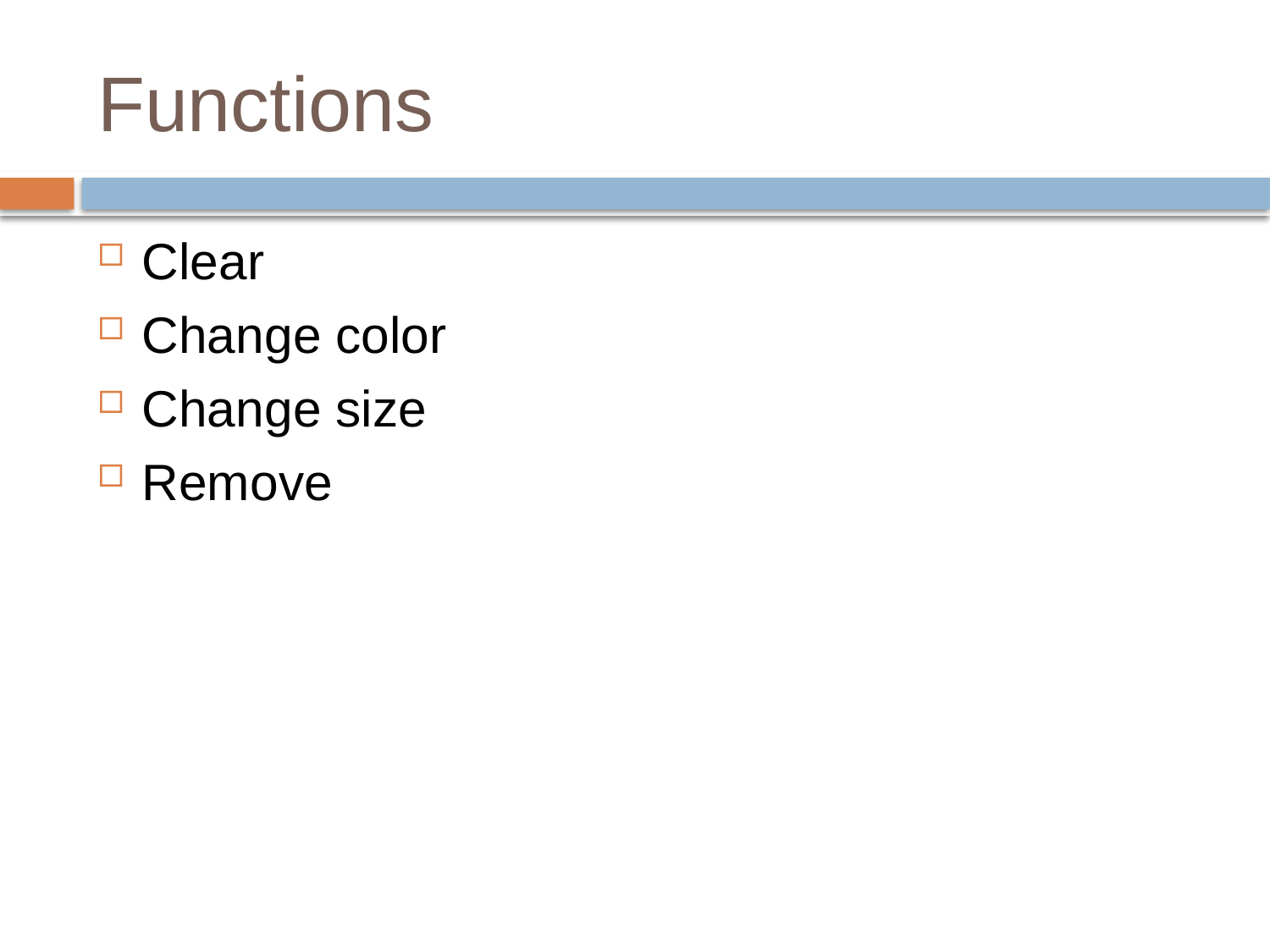

# Functions
Clear
Change color
Change size
Remove